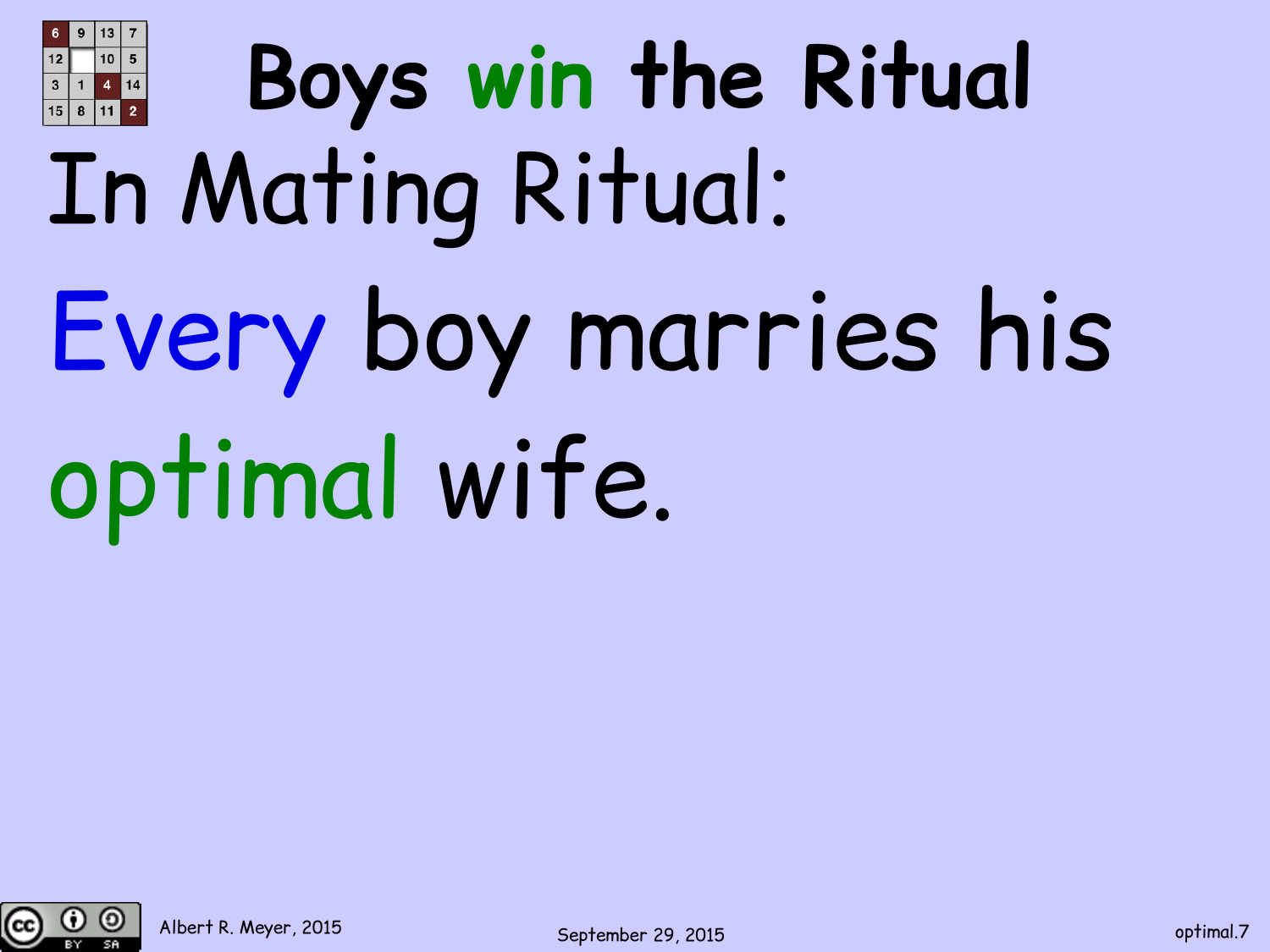

# Boys win the Ritual
In Mating Ritual:
Every boy marries his
optimal wife.
optimal.7